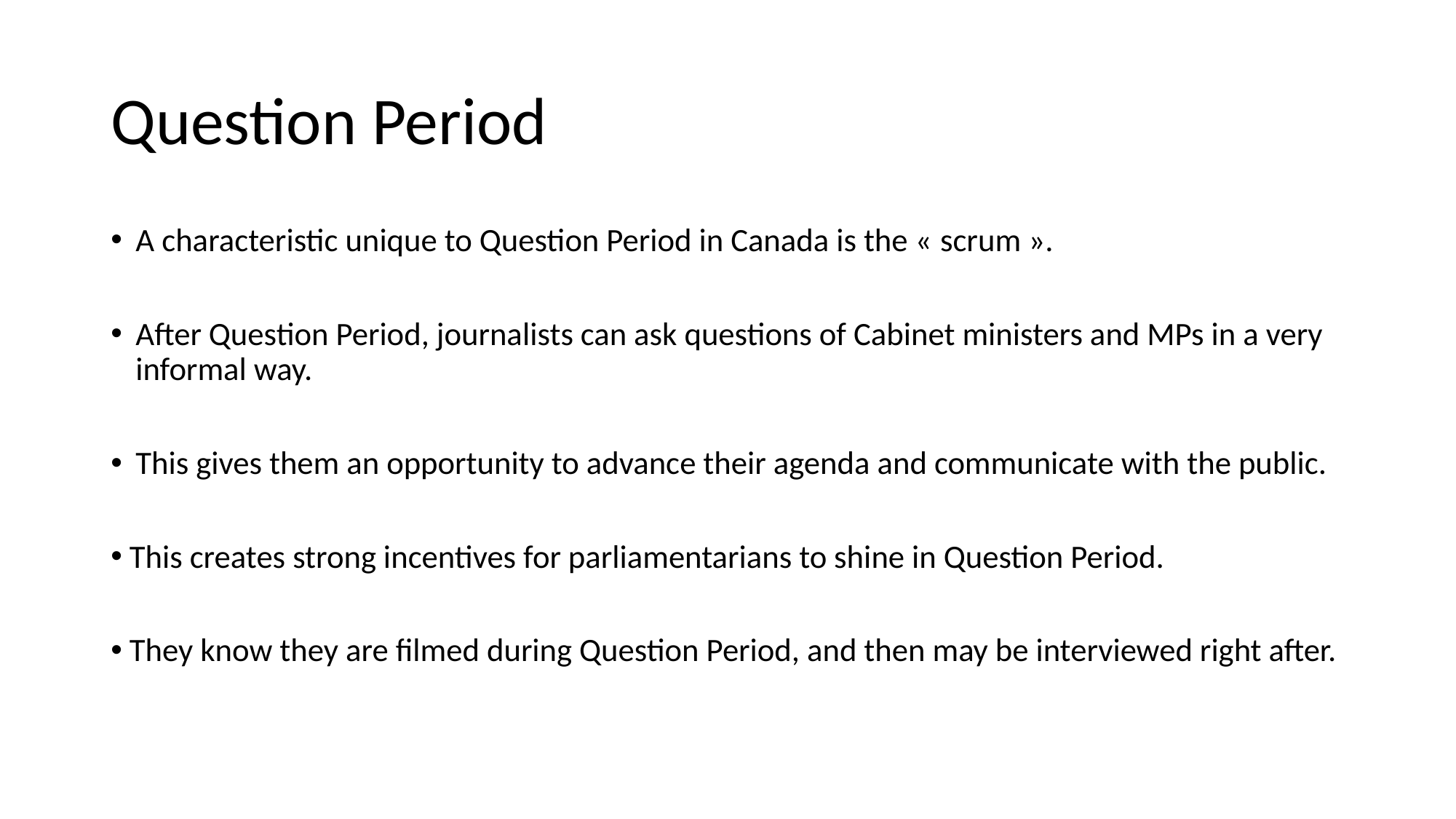

# Question Period
A characteristic unique to Question Period in Canada is the « scrum ».

After Question Period, journalists can ask questions of Cabinet ministers and MPs in a very informal way.

This gives them an opportunity to advance their agenda and communicate with the public.

This creates strong incentives for parliamentarians to shine in Question Period.

They know they are filmed during Question Period, and then may be interviewed right after.